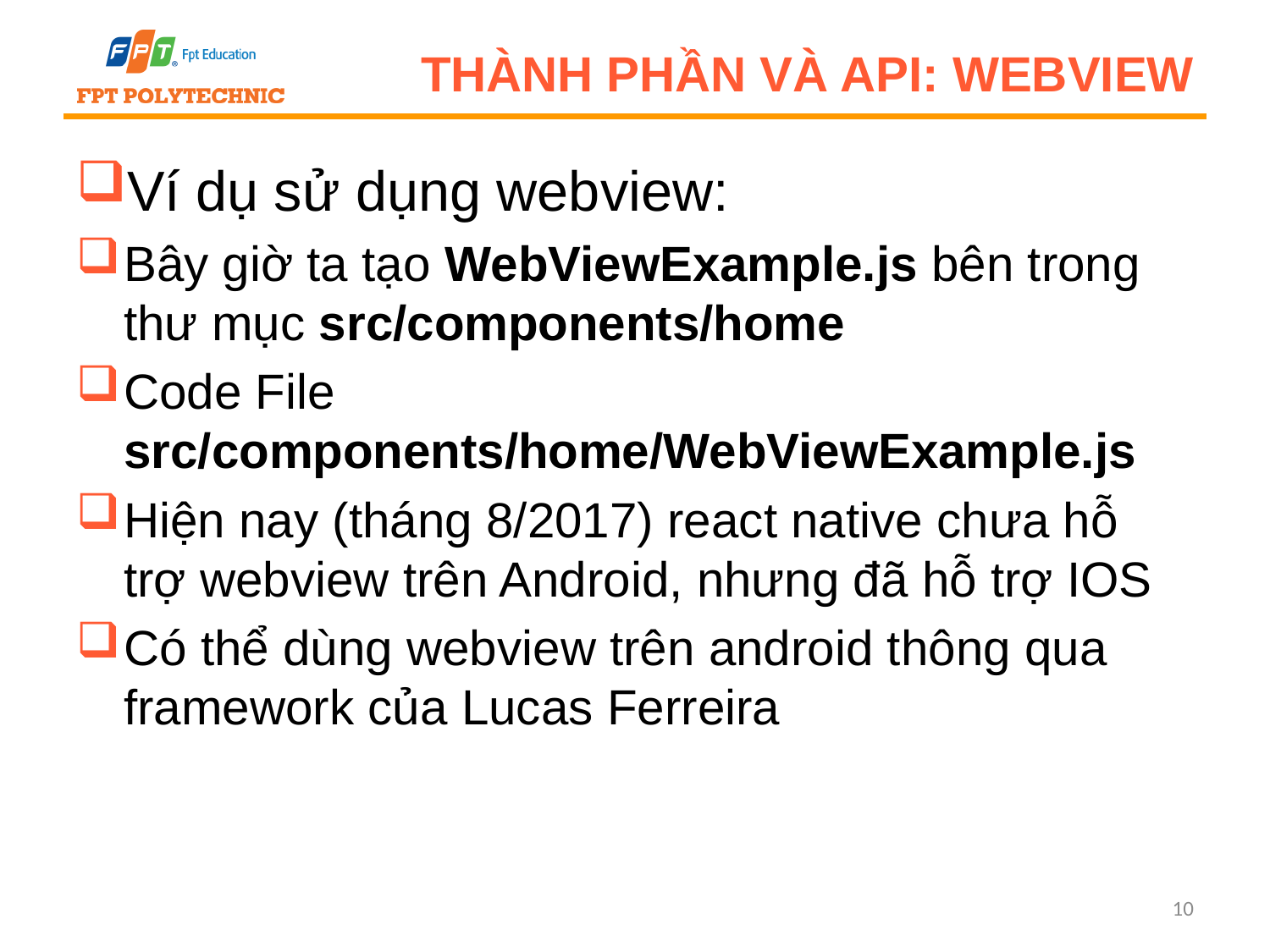

# Thành phần và API: WebView
Ví dụ sử dụng webview:
Bây giờ ta tạo WebViewExample.js bên trong thư mục src/components/home
Code File src/components/home/WebViewExample.js
Hiện nay (tháng 8/2017) react native chưa hỗ trợ webview trên Android, nhưng đã hỗ trợ IOS
Có thể dùng webview trên android thông qua framework của Lucas Ferreira

10